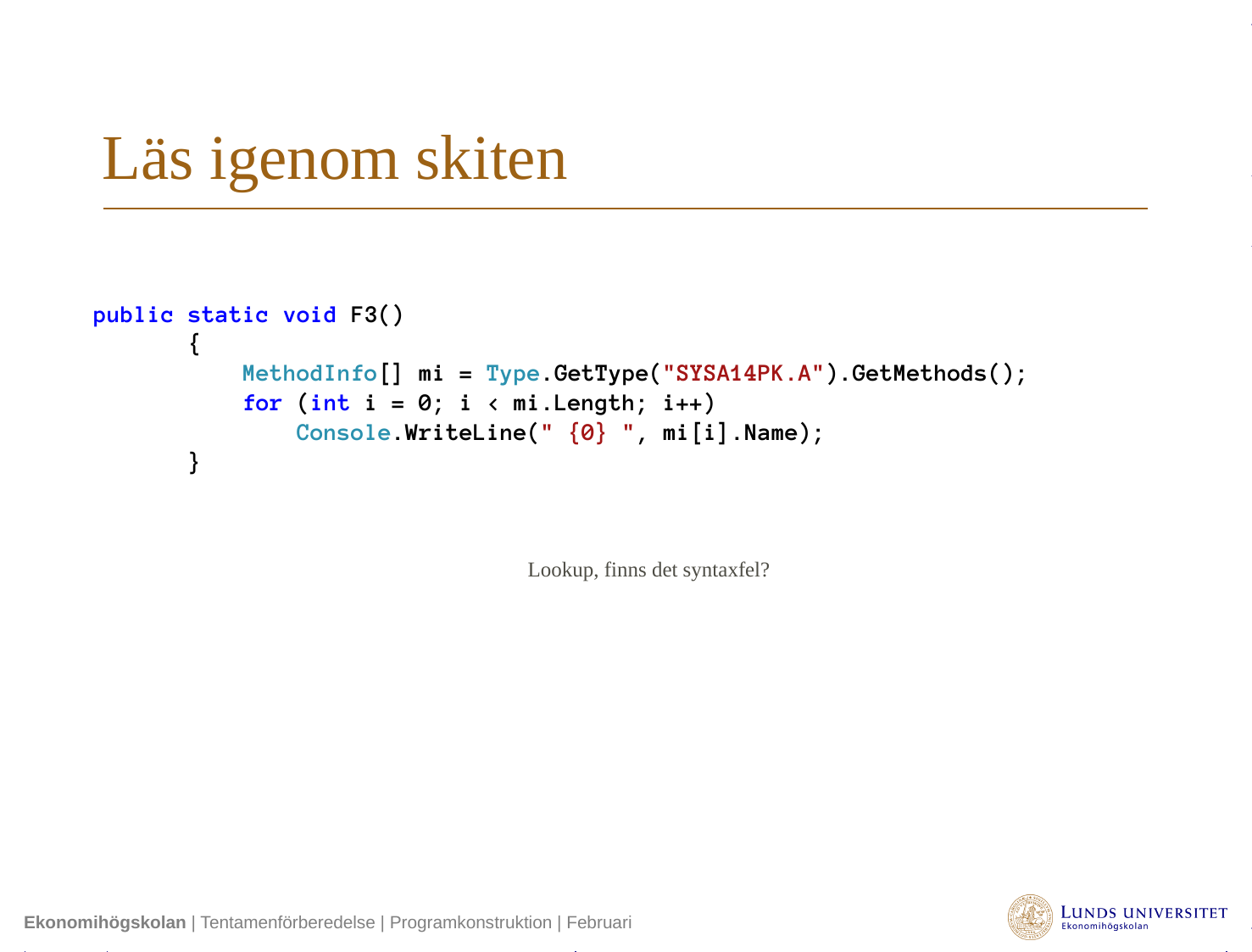

# Läs igenom skiten
 public static void F3()
        {
            MethodInfo[] mi = Type.GetType("SYSA14PK.A").GetMethods();
            for (int i = 0; i < mi.Length; i++)
                Console.WriteLine(" {0} ", mi[i].Name);
        }
Lookup, finns det syntaxfel?